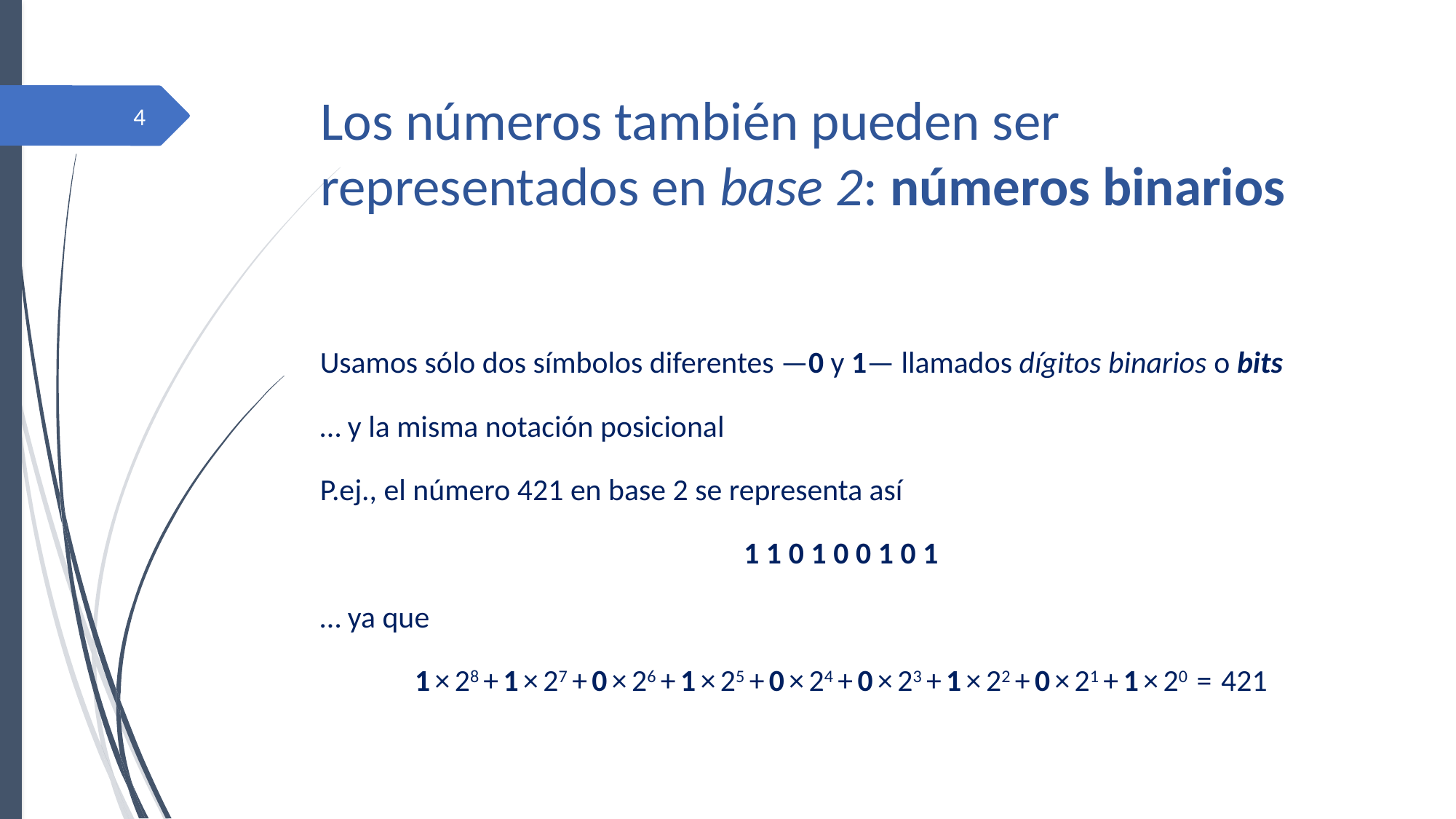

# Los números también pueden ser representados en base 2: números binarios
4
Usamos sólo dos símbolos diferentes —0 y 1— llamados dígitos binarios o bits
… y la misma notación posicional
P.ej., el número 421 en base 2 se representa así
1 1 0 1 0 0 1 0 1
… ya que
1 × 28 + 1 × 27 + 0 × 26 + 1 × 25 + 0 × 24 + 0 × 23 + 1 × 22 + 0 × 21 + 1 × 20  =  421